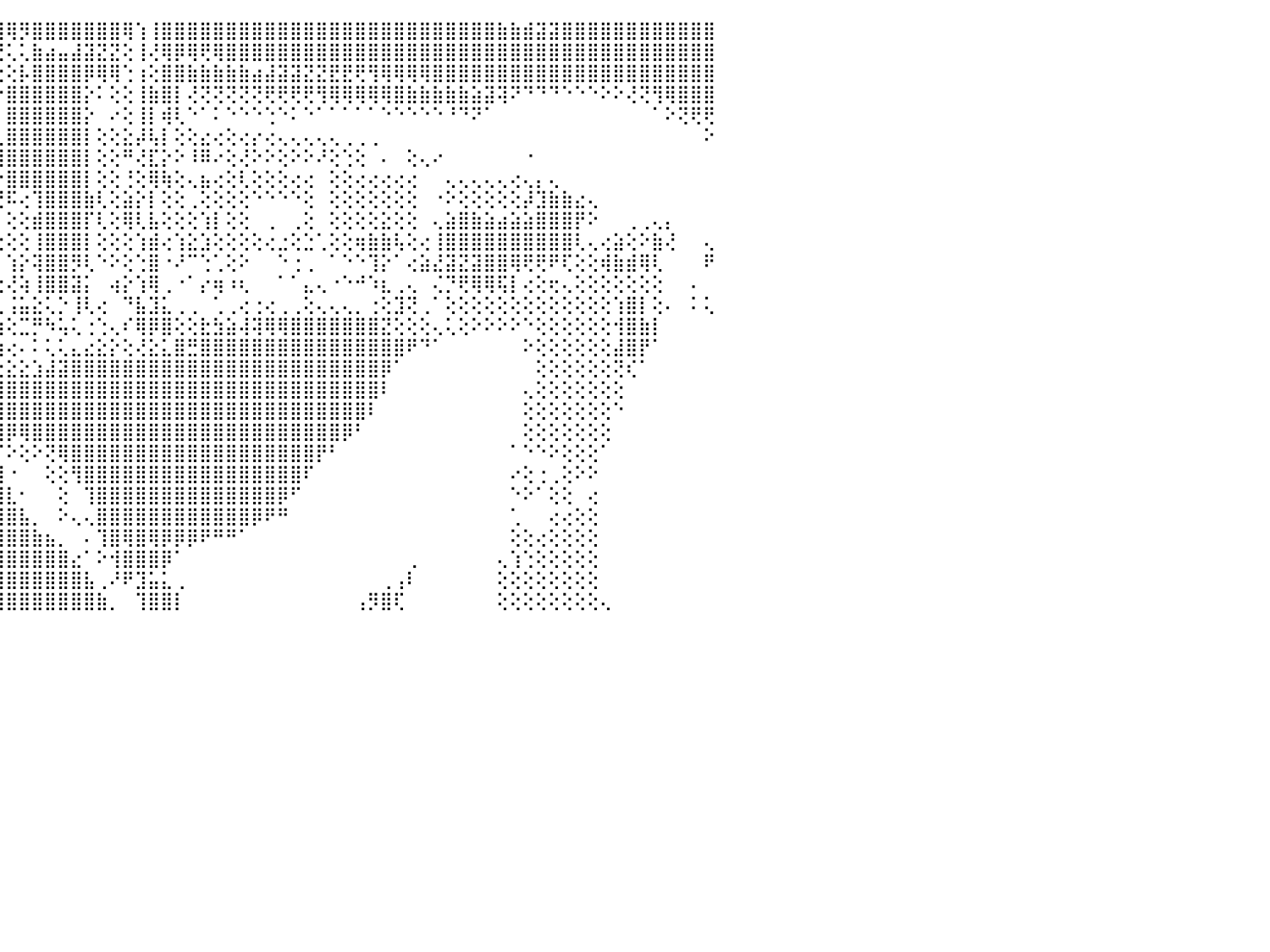

⣿⣿⣟⣿⣿⣿⣿⣿⣿⣿⣿⣿⣿⣏⢕⢑⢸⣇⣽⢇⢺⣿⣿⢇⢕⣸⢟⢖⣿⣷⣷⣯⣿⣿⣿⣿⣿⣿⣿⣿⣿⣿⣿⣿⢿⢿⡻⣿⣿⣿⣿⣿⣿⣿⢿⢱⢸⣿⣿⣿⣿⣿⣿⣿⣿⣿⣿⣿⣿⣿⣿⣿⣿⣿⣿⣿⣿⣿⣿⣿⣿⣿⣿⣷⣷⣾⣽⣽⣿⣿⣿⣿⣿⣿⣿⣿⣿⣿⣿⣿⠀
⣿⣿⣿⣿⣿⣿⣿⣿⣿⣿⣷⣿⣿⣿⣇⡕⣸⡝⠺⣧⢸⢿⢟⣜⣥⣾⣿⣿⣿⣿⣿⣿⣿⣿⣿⣿⣿⣿⢿⣟⢛⠝⠗⢊⢝⢅⢅⣷⣴⣤⣼⣽⣝⣝⢕⢸⢜⢿⡿⢿⢟⢿⣿⣿⣿⣿⣿⣿⣿⣿⣿⣿⣿⣿⣿⣿⣿⣿⣿⣿⣿⣿⣿⣿⣿⣿⣿⣿⣿⣿⣿⣿⣿⣿⣿⣿⣿⣿⣿⣿⠀
⣿⣿⣿⣿⣿⣿⣿⣿⣿⣿⣿⣿⣿⣿⣿⣷⣜⢷⢲⣯⣼⣳⣿⣿⣿⣿⣿⣿⣿⣿⣿⡿⢿⢟⢏⠝⢃⢙⢅⢅⢔⢔⢕⢕⢕⢕⡧⣿⣿⣿⣿⡿⢿⢿⢑⢰⢕⣿⣿⣷⣷⣷⣷⣷⣴⣼⣽⣽⣝⣝⣟⣟⢟⢻⢿⢿⢿⢿⣿⣿⣿⣿⣿⣿⣿⣿⣿⣿⣿⣿⣿⣿⣿⣿⣿⣿⣿⣿⣿⣿⠀
⣿⣿⡿⢿⢿⢿⣿⣿⣿⡿⢏⢿⣿⣾⣏⣽⣷⣿⡿⣻⣿⣻⣿⣿⣿⣿⣿⢻⠏⢝⢑⢅⢕⢔⢕⢕⢕⢕⢕⢕⠑⠑⠁⠁⠕⣿⣿⣿⣿⣿⣿⡕⠅⢕⢕⢸⣷⣿⡇⢜⢝⢝⢝⢝⢝⢟⢟⢟⢟⢻⢿⢿⢿⢿⢿⣿⣷⣷⣷⣷⣷⣵⣽⢽⠝⠙⠙⠙⠑⠑⠑⠕⠕⢜⢝⢻⢿⣿⣿⣿⠀
⣿⣿⣿⣿⡟⢟⢟⢏⢏⢕⢕⢕⢿⣿⣿⣿⣿⣿⡿⢻⢟⠏⢝⢑⢜⢅⢔⢕⢕⢕⢕⠕⠕⢕⢕⢕⢕⢕⢕⢕⢕⠀⠀⠀⠁⣿⣿⣿⣿⣿⣿⡕⠀⠔⢕⢸⡇⢾⢇⠑⠁⠅⠑⠑⠑⢑⠑⠅⠑⠁⠁⠁⠁⠁⠑⠑⠑⠑⠑⠘⠙⠝⠁⠀⠀⠀⠀⠀⠀⠀⠀⠀⠀⠀⠀⠁⠕⢝⢟⢟⠀
⣿⣿⣿⣿⣇⢕⢕⢕⢕⢕⠕⢕⢜⢿⢿⢏⢙⢕⢅⢔⢕⠕⠕⢑⢕⢕⢕⢔⢕⢕⢕⢕⢔⠑⠁⠀⠀⠁⠁⠀⢀⠀⠀⠀⢀⣿⣿⣿⣿⣿⣿⡇⢕⢕⣕⡼⢧⡇⢕⢕⣔⢔⢕⢔⡔⢔⢄⢄⢄⢄⢄⢀⢀⢀⠀⠀⠀⠀⠀⠀⠀⠀⠀⠀⠀⠀⠀⠀⠀⠀⠀⠀⠀⠀⠀⠀⠀⠀⠀⠕⠀
⢟⢿⢻⣯⣯⢕⢕⠑⠑⠕⢑⢕⢕⠕⠕⢕⢕⢕⢕⢕⢔⢀⠀⠁⠁⠁⠁⠁⢕⣱⣥⣇⡕⠀⠀⢀⢀⢄⢄⢄⢑⢀⢕⢔⣿⣿⣿⣿⣿⣿⣿⡇⢕⢕⠛⢜⣏⡕⠕⠸⠿⠔⢕⢜⠕⠕⢕⠕⠕⠜⢕⢑⢕⠀⠄⠀⢕⢄⠔⠀⠀⠀⠀⠀⠀⠐⠀⠀⠀⠀⠀⠀⠀⠀⠀⠀⠀⠀⠀⠀⠀
⢕⢕⢕⢸⢿⣷⡕⡰⢴⢇⠀⢔⡕⢕⢄⢕⢑⢕⢕⢕⢕⢕⢀⡄⢄⢔⢔⣶⢕⢸⣿⣿⡻⠑⢑⢘⢁⣁⣨⣡⡕⢕⢕⢁⠔⣿⣿⣿⣿⣿⣿⡇⢕⢕⢘⢕⢿⢷⢕⢄⣦⢔⢕⢇⢕⢕⢕⢔⢔⠀⢕⢕⢔⢔⢔⢔⢔⠀⠀⢄⢄⢄⢄⢄⢔⢄⡄⢄⠀⠀⠀⠀⠀⠀⠀⠀⠀⠀⠀⠀⠀
⣵⣵⣵⣵⣷⣿⣷⣧⣵⣵⡕⢕⢕⢕⢕⢱⣵⡕⢕⢕⢕⢕⢕⢅⢅⢕⢕⠔⢕⢕⢽⢿⢇⢕⢕⢕⢕⣿⢿⣿⡇⢕⢕⢕⢜⠯⢔⢹⣿⣿⣿⣷⢇⢕⣵⡕⡇⢕⢕⢀⢕⢕⢕⢕⠑⠑⠑⠑⢕⠀⢕⢕⢕⢕⢕⢕⢕⠀⠐⠕⢕⢕⢕⢕⢕⡼⣹⣷⣷⣔⢄⠀⠀⠀⠀⠀⠀⠀⠀⠀⠀
⢜⢕⢝⢝⣟⣟⣏⣹⡝⢕⡕⢕⣕⣕⡵⢼⣽⣵⣵⢕⢕⢕⢕⢕⢕⢕⡕⠀⢕⢕⢸⣿⣿⢕⠅⢕⢕⢿⢸⢟⢕⢕⢕⢕⠁⢕⢕⣾⣿⣿⣿⡏⢇⢕⢿⢇⣧⢕⢕⢕⢱⡇⢕⢕⠀⢀⠀⢀⢕⠀⢕⢕⢕⢕⣕⢕⢕⠀⢄⣵⣿⣷⣵⣴⣵⣵⣿⣿⣿⡟⠕⠀⠀⢀⢀⢄⡄⠀⠀⠀⠀
⣵⣼⣯⣽⣟⣹⢍⠉⠉⢘⡱⢜⢝⢹⢔⢔⠀⢀⢜⢝⢝⠝⣹⣿⢍⢍⠉⠉⠉⠁⢱⢕⢕⢕⢕⢕⠕⢑⢅⢅⢕⢕⢕⢕⢑⢕⢕⢸⣿⣿⣿⡇⢕⢕⢕⢱⣾⢔⢱⣕⣱⢕⢕⢕⢕⢔⣐⢕⣑⢁⢕⢕⢶⣷⣷⢧⢕⢔⢸⣿⣿⣿⣿⣿⣿⣿⣿⣿⣿⢇⢄⢔⣵⢕⠕⣷⢜⠀⠀⢄⠀
⢗⢏⢕⠕⠁⠄⢀⠐⣗⡟⠃⠑⠕⢜⠀⣰⣯⣵⣷⣷⣷⣾⣯⣝⣗⣕⣴⣴⣴⣴⣐⣑⢕⢕⠁⢰⣧⢕⢕⢕⢕⢕⠕⠁⠀⢱⡕⢽⣿⣿⡻⢇⠑⠕⢕⢑⣿⠐⠜⠉⢑⢁⢕⠕⠀⠀⠑⢐⢀⠀⠁⠑⠑⢹⡕⠁⢔⣵⣜⣽⣝⣽⣿⣿⢿⢟⢟⠟⢏⢕⢕⢾⣷⣾⢿⢇⠀⠀⠀⠟⠀
⣅⣁⡁⠁⠀⠀⠀⠀⠁⢕⠕⢔⢜⢟⢕⠈⢿⣿⣿⡟⠙⣿⣿⣿⣿⣿⣿⣿⣿⣿⣿⣿⡇⢕⠃⢮⠯⢕⠑⢔⡰⠀⠀⠀⢐⢜⢵⢸⣿⣿⣽⡅⠀⢴⡕⢱⢿⢀⠐⠁⡔⢶⠰⢆⠀⠀⠁⠁⣄⢄⠐⠑⠚⠱⣆⢀⢄⠀⢌⡙⢟⢿⢿⢯⡇⢔⢕⢖⢄⢕⢕⢕⢕⢕⢕⢕⠀⠀⠄⠀⠀
⣳⣿⢿⣟⣟⣷⡷⣵⣕⣅⣄⢑⢑⢀⢐⠀⠁⢘⢙⠁⠀⠈⠉⠝⠍⠍⠍⠍⠍⠍⠉⠅⢕⢕⢄⢄⢀⢍⠀⠀⢀⠀⠀⠀⢄⢨⣥⣕⢅⡑⢸⢇⢔⠀⠙⣧⣹⣅⢀⢀⠀⢁⢀⢔⢐⢔⢀⢀⢕⢄⢄⢄⡀⢐⢕⣹⢝⢀⠁⢕⢕⢕⢕⢕⢕⢕⢕⢕⢕⢕⢕⢕⢱⣿⡇⢕⠄⠀⠅⢅⠀
⡪⡎⢕⠏⢑⢝⡕⢏⣝⣹⣇⢙⣏⣳⣕⡆⣔⢄⢄⢀⢀⢀⢀⢀⢀⢀⢀⢀⢀⢀⢀⢐⣗⣷⣷⣷⣵⣵⣵⣔⣕⣢⢦⢵⢱⢕⣉⡛⠳⢥⢅⢐⢑⢄⠎⢿⡿⣿⢕⢕⣗⣳⣵⢼⢽⢿⢿⣿⣿⣿⣿⣿⣿⣿⣝⢕⢕⢕⢄⢅⢕⠕⠕⠕⠕⠑⢕⢕⢕⢕⢕⢕⢺⣿⣷⡇⠀⠀⠀⠀⠀
⣽⣿⣾⣵⣕⣷⣭⣯⣿⣿⣿⣿⣿⣷⣿⣿⣾⣶⣷⣧⣵⣵⣑⣵⣵⣵⣵⣵⣧⣵⣵⣧⣵⣯⣽⣿⣿⣯⣿⣿⣿⣿⣿⢿⢷⢔⠄⠅⢅⢅⣄⣔⣕⡕⢕⢜⣕⣅⣿⣛⣿⣿⣿⣿⣿⣿⣿⣿⣿⣿⣿⣿⣿⣿⣿⣿⠟⠙⠁⠀⠀⠀⠀⠀⠀⠕⢕⢕⢕⢕⢕⢕⣼⣿⡟⠁⠀⠀⠀⠀⠀
⣿⣿⣿⣿⣿⣿⣿⣿⣿⣿⣿⣿⣿⣿⣿⣿⣿⣿⣿⣿⣿⣿⣿⣿⣿⣿⣿⣿⣿⣿⣿⣿⣿⣿⣿⣿⣿⣿⣿⣿⣿⣧⣵⣕⣕⣕⣕⣱⣼⣽⣿⣿⣿⣿⣿⣿⣿⣿⣿⣿⣿⣿⣿⣿⣿⣿⣿⣿⣿⣿⣿⣿⣿⣿⡿⠁⠀⠀⠀⠀⠀⠀⠀⠀⠀⠀⢕⢕⢕⢕⢕⢕⢝⢎⠁⠀⠀⠀⠀⠀⠀
⣿⣿⣿⣿⣿⣿⣿⣿⣿⣿⣿⣿⣿⣿⣿⣿⣿⣯⣟⣝⣝⣝⣝⣿⣽⣵⣾⣿⣿⣿⣿⣿⣿⣿⣿⣿⣿⣿⣿⣿⣿⣿⣿⣿⣿⣿⣿⣿⣿⣿⣿⣿⣿⣿⣿⣿⣿⣿⣿⣿⣿⣿⣿⣿⣿⣿⣿⣿⣿⣿⣿⣿⣿⣿⠇⠀⠀⠀⠀⠀⠀⠀⠀⠀⠀⢄⢕⢕⢕⢕⢕⢕⢕⠀⠀⠀⠀⠀⠀⠀⠀
⣿⣿⣿⣿⣿⣿⣿⣿⣿⣿⣿⣿⣿⣿⣿⣿⣿⣿⣿⣿⣿⣿⣿⣿⣿⣿⣿⣿⣿⣿⣿⣿⣿⣿⣿⣿⣿⣿⣿⣿⣿⣿⣿⣿⣿⣿⣿⣿⣿⣿⣿⣿⣿⣿⣿⣿⣿⣿⣿⣿⣿⣿⣿⣿⣿⣿⣿⣿⣿⣿⣿⣿⣿⠇⠀⠀⠀⠀⠀⠀⠀⠀⠀⠀⠀⢕⢕⢕⢕⢕⢕⢕⠑⠀⠀⠀⠀⠀⠀⠀⠀
⣿⣿⣿⣿⣿⣿⣿⣿⣿⣿⣿⣿⣿⣿⣿⣿⣿⣿⣿⣿⣿⣿⣿⣿⣿⣿⣿⣿⣿⣿⣿⣿⣿⣿⣿⣿⣿⣿⣿⣿⣿⣿⣿⣿⣿⡿⢿⣿⣿⣿⣿⣿⣿⣿⣿⣿⣿⣿⣿⣿⣿⣿⣿⣿⣿⣿⣿⣿⣿⣿⣿⡿⠃⠀⠀⠀⠀⠀⠀⠀⠀⠀⠀⠀⠀⢕⢕⢕⢕⢕⢕⢕⠀⠀⠀⠀⠀⠀⠀⠀⠀
⣿⣿⣿⣿⣿⣿⣿⣿⣿⣿⣿⣿⣿⣿⣿⣿⣿⣿⣿⣿⣿⣿⣿⣿⣿⣿⣿⣿⣿⣿⣿⣿⣿⣿⣿⣿⣿⣿⣿⣿⣿⣿⣿⣿⡏⠕⢕⠕⢝⢿⣿⣿⣿⣿⣿⣿⣿⣿⣿⣿⣿⣿⣿⣿⣿⣿⣿⣿⣿⡟⠃⠀⠀⠀⠀⠀⠀⠀⠀⠀⠀⠀⠀⠀⠁⠑⠑⠕⢕⢕⢕⠁⠀⠀⠀⠀⠀⠀⠀⠀⠀
⣿⣿⣿⣿⣿⣿⣿⣿⣿⣿⣿⣿⣿⣿⣿⣿⣿⣿⣿⣿⣿⣿⣿⣿⣿⣿⣿⣿⣿⣿⣿⣿⣿⣿⣿⣿⣿⣿⣿⣿⣿⣿⣿⣿⣿⠐⠀⠀⢕⢕⢻⣿⣿⣿⣿⣿⣿⣿⣿⣿⣿⣿⣿⣿⣿⣿⣿⣿⠏⠀⠀⠀⠀⠀⠀⠀⠀⠀⠀⠀⠀⠀⠀⠀⠔⢕⢐⢀⢕⠕⠕⠀⠀⠀⠀⠀⠀⠀⠀⠀⠀
⣿⣿⣿⣿⣿⣿⣿⣿⣿⣿⣿⣿⣿⣿⣿⣿⣿⣿⣿⣿⣿⣿⣿⣿⣿⣿⣿⣿⣿⣿⣿⣿⣿⣿⣿⣿⣿⣿⣿⣿⣿⣿⣿⣿⣿⣇⠂⠀⠀⢕⠀⢹⣿⣿⣿⣿⣿⣿⣿⣿⣿⣿⣿⣿⣿⣿⡿⠋⠀⠀⠀⠀⠀⠀⠀⠀⠀⠀⠀⠀⠀⠀⠀⠀⠑⠕⠁⢕⢕⠀⢔⠀⠀⠀⠀⠀⠀⠀⠀⠀⠀
⣿⣿⣿⣿⣿⣿⣿⣿⣿⣿⣿⣿⣿⣿⣿⣿⣿⣿⣿⣿⣿⣿⣿⣿⣿⣿⣿⣿⣿⣿⣿⣿⣿⣿⣿⣿⣿⣿⣿⣿⣿⣿⣿⣿⣿⣿⣧⡀⠀⠕⢄⢄⣿⣿⣿⣿⣿⣿⣿⣿⣿⣿⣿⣿⡿⠟⠛⠀⠀⠀⠀⠀⠀⠀⠀⠀⠀⠀⠀⠀⠀⠀⠀⠀⢁⠀⠀⢔⢔⢕⢕⠀⠀⠀⠀⠀⠀⠀⠀⠀⠀
⣿⣿⣿⣿⣿⣿⣿⣿⣿⣿⣿⣿⣿⣿⣿⣿⣿⣿⣿⣿⣿⣿⣿⣿⣿⣿⣿⣿⣿⣿⣿⣿⣿⣿⣿⣿⣿⣿⣿⣿⣿⣿⣿⣿⣿⣿⣿⣷⣦⡀⠀⠄⢹⣿⢿⣿⢿⡿⡿⡿⠟⠛⠛⠁⠀⠀⠀⠀⠀⠀⠀⠀⠀⠀⠀⠀⠀⠀⠀⠀⠀⠀⠀⠀⢕⢕⢔⢕⢕⢕⢕⠀⠀⠀⠀⠀⠀⠀⠀⠀⠀
⣿⣿⣿⣿⣿⣿⣿⣿⣿⣿⣿⣿⣿⣿⣿⣿⣿⣿⣿⣿⣿⣿⣿⣿⣿⣿⣿⣿⣿⣿⣿⣿⣿⣿⣿⣿⣿⣿⣿⣿⣿⣿⣿⣿⣿⣿⣿⣿⣿⣿⣔⠁⠕⢺⣿⣿⣿⡿⠁⠀⠀⠀⠀⠀⠀⠀⠀⠀⠀⠀⠀⠀⠀⠀⠀⠀⢀⠀⠀⠀⠀⠀⠀⢄⢱⢑⢕⢕⢕⢕⢕⠀⠀⠀⠀⠀⠀⠀⠀⠀⠀
⣿⣿⣿⣿⣿⣿⣿⣿⣿⣿⣿⣿⣿⣿⣿⣿⣿⣿⣿⣿⣿⣿⣿⣿⣿⣿⣿⣿⣿⣿⣿⣿⣿⣿⣿⣿⣿⣿⣿⣿⣿⣿⣿⣿⣿⣿⣿⣿⣿⣿⣿⣧⢀⠜⠟⣹⣥⣅⢀⠀⠀⠀⠀⠀⠀⠀⠀⠀⠀⠀⠀⠀⠀⠀⢀⢠⠇⠀⠀⠀⠀⠀⠀⢕⢕⢕⢕⢕⢕⢕⢕⠀⠀⠀⠀⠀⠀⠀⠀⠀⠀
⣿⣿⣿⣿⣿⣿⣿⣿⣿⣿⣿⣿⣿⣿⣿⣿⣿⣿⣿⣿⣿⣿⣿⣿⣿⣿⣿⣿⣿⣿⣿⣿⣿⣿⣿⣿⣿⣿⣿⣿⣿⣿⣿⣿⣿⣿⣿⣿⣿⣿⣿⣿⣷⡀⠀⢹⣿⣿⡇⠀⠀⠀⠀⠀⠀⠀⠀⠀⠀⠀⠀⠀⢠⡻⣿⢏⠀⠀⠀⠀⠀⠀⠀⢕⢕⢕⢕⢕⢕⢕⢕⢄⠀⠀⠀⠀⠀⠀⠀⠀⠀
⠀⠀⠀⠀⠀⠀⠀⠀⠀⠀⠀⠀⠀⠀⠀⠀⠀⠀⠀⠀⠀⠀⠀⠀⠀⠀⠀⠀⠀⠀⠀⠀⠀⠀⠀⠀⠀⠀⠀⠀⠀⠀⠀⠀⠀⠀⠀⠀⠀⠀⠀⠀⠀⠀⠀⠀⠀⠀⠀⠀⠀⠀⠀⠀⠀⠀⠀⠀⠀⠀⠀⠀⠀⠀⠀⠀⠀⠀⠀⠀⠀⠀⠀⠀⠀⠀⠀⠀⠀⠀⠀⠀⠀⠀⠀⠀⠀⠀⠀⠀⠀